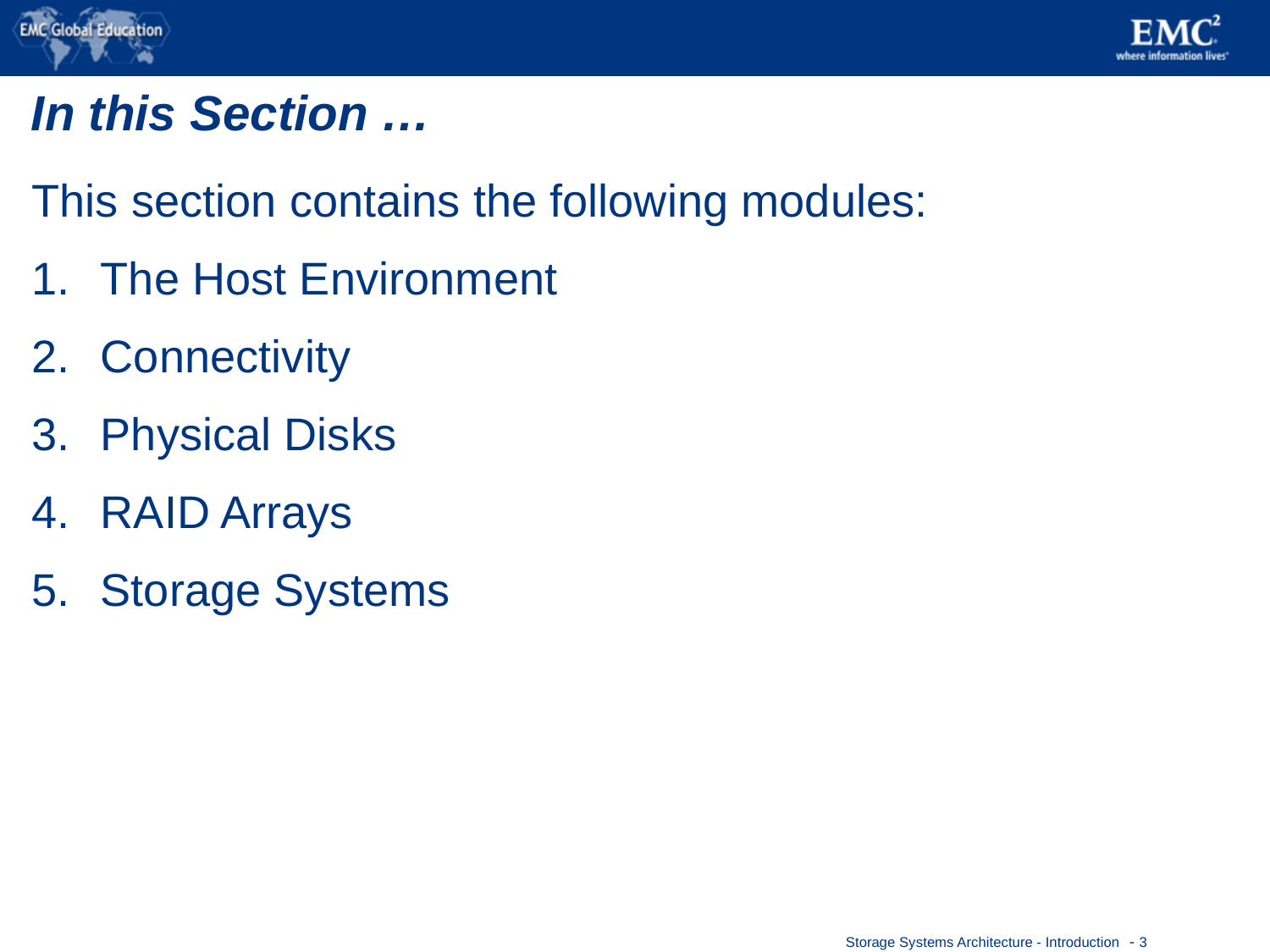

# In this Section …
This section contains the following modules:
The Host Environment
Connectivity
Physical Disks
RAID Arrays
Storage Systems

 - 3
Storage Systems Architecture - Introduction